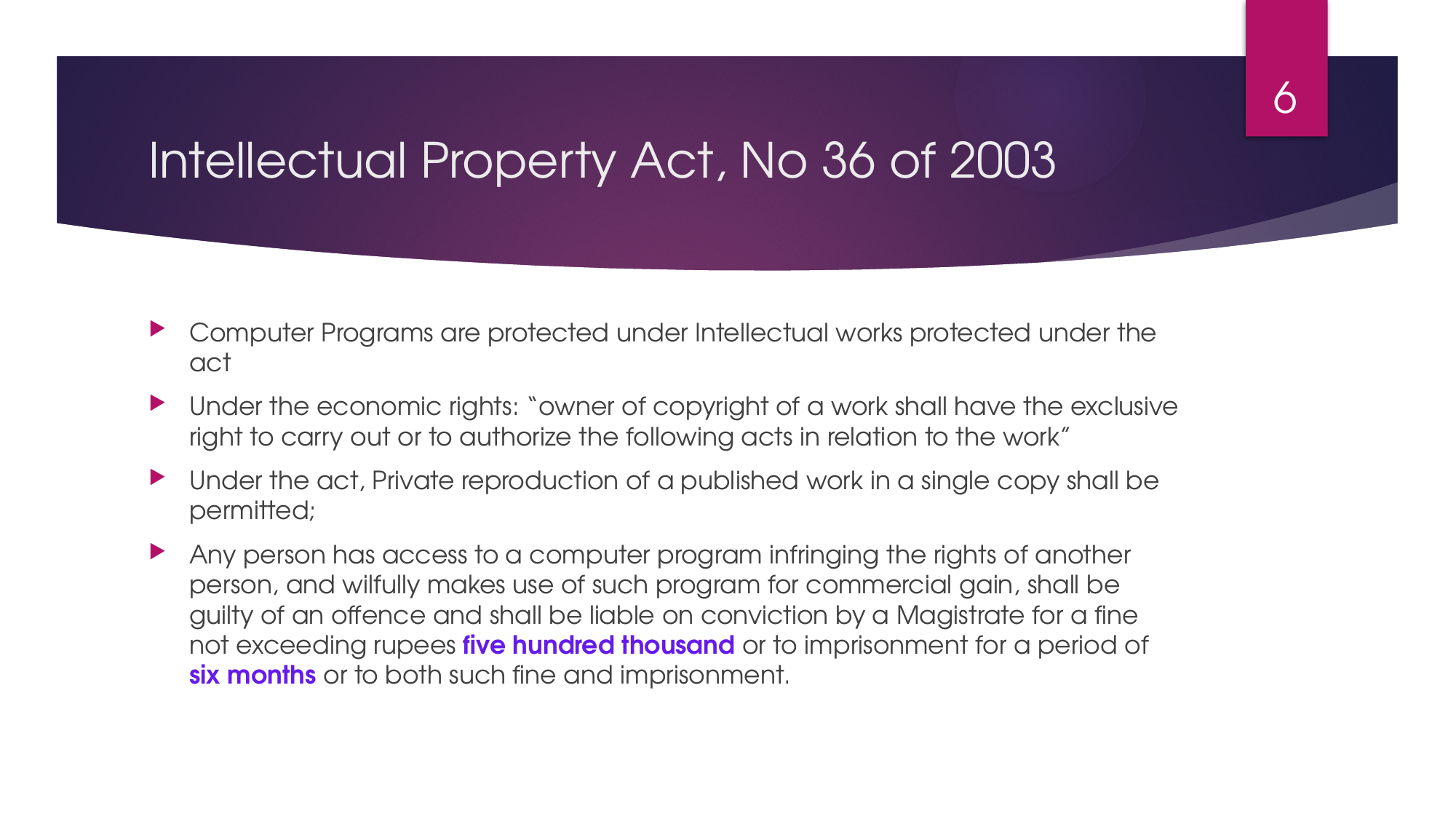

6
# Intellectual Property Act, No 36 of 2003
Computer Programs are protected under Intellectual works protected under the act
Under the economic rights: “owner of copyright of a work shall have the exclusive right to carry out or to authorize the following acts in relation to the work”
Under the act, Private reproduction of a published work in a single copy shall be permitted;
Any person has access to a computer program infringing the rights of another person, and wilfully makes use of such program for commercial gain, shall be guilty of an offence and shall be liable on conviction by a Magistrate for a fine not exceeding rupees five hundred thousand or to imprisonment for a period of six months or to both such fine and imprisonment.